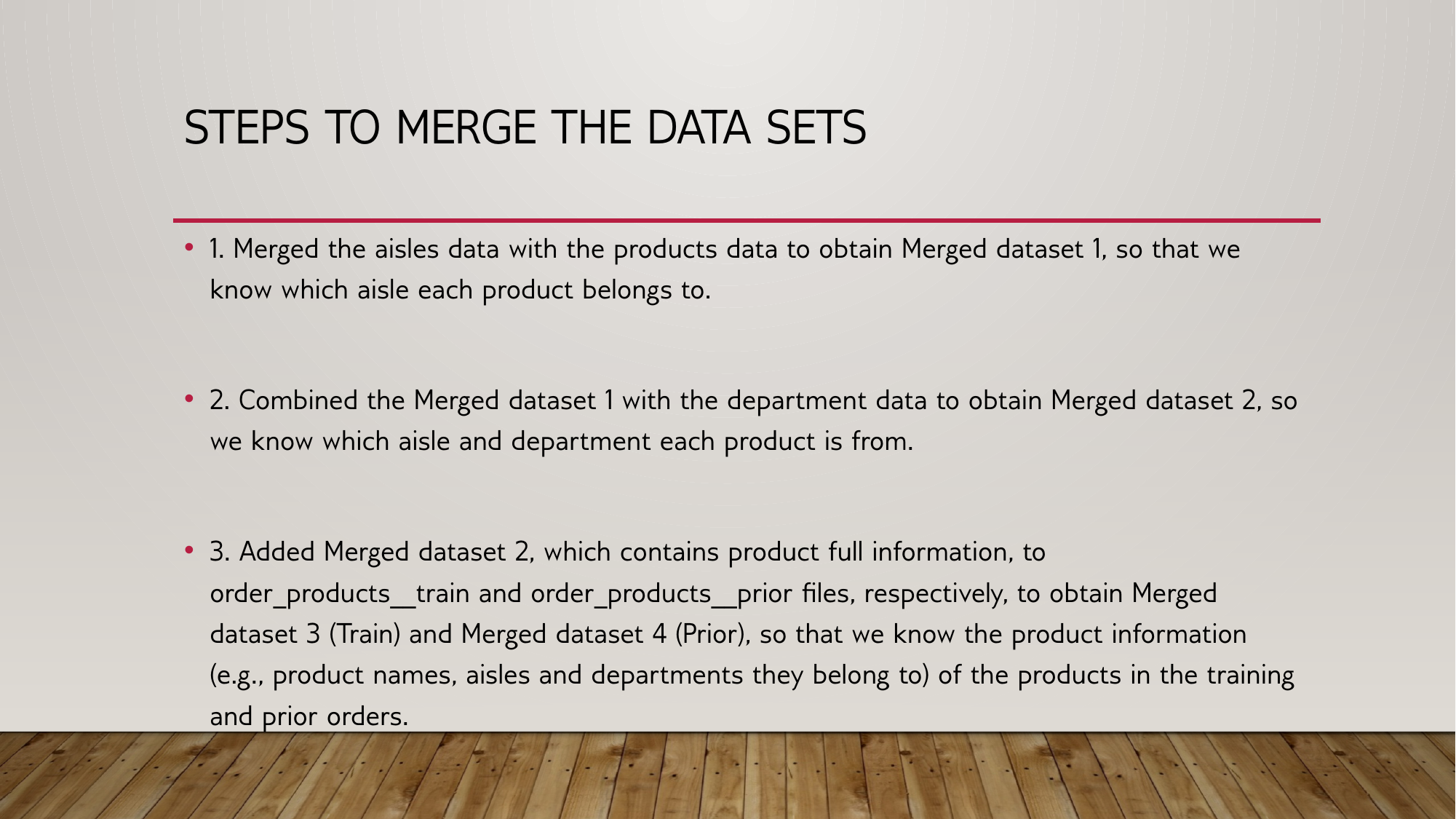

# Steps to merge the data sets
1. Merged the aisles data with the products data to obtain Merged dataset 1, so that we know which aisle each product belongs to.

2. Combined the Merged dataset 1 with the department data to obtain Merged dataset 2, so we know which aisle and department each product is from.

3. Added Merged dataset 2, which contains product full information, to order_products__train and order_products__prior files, respectively, to obtain Merged dataset 3 (Train) and Merged dataset 4 (Prior), so that we know the product information (e.g., product names, aisles and departments they belong to) of the products in the training and prior orders.